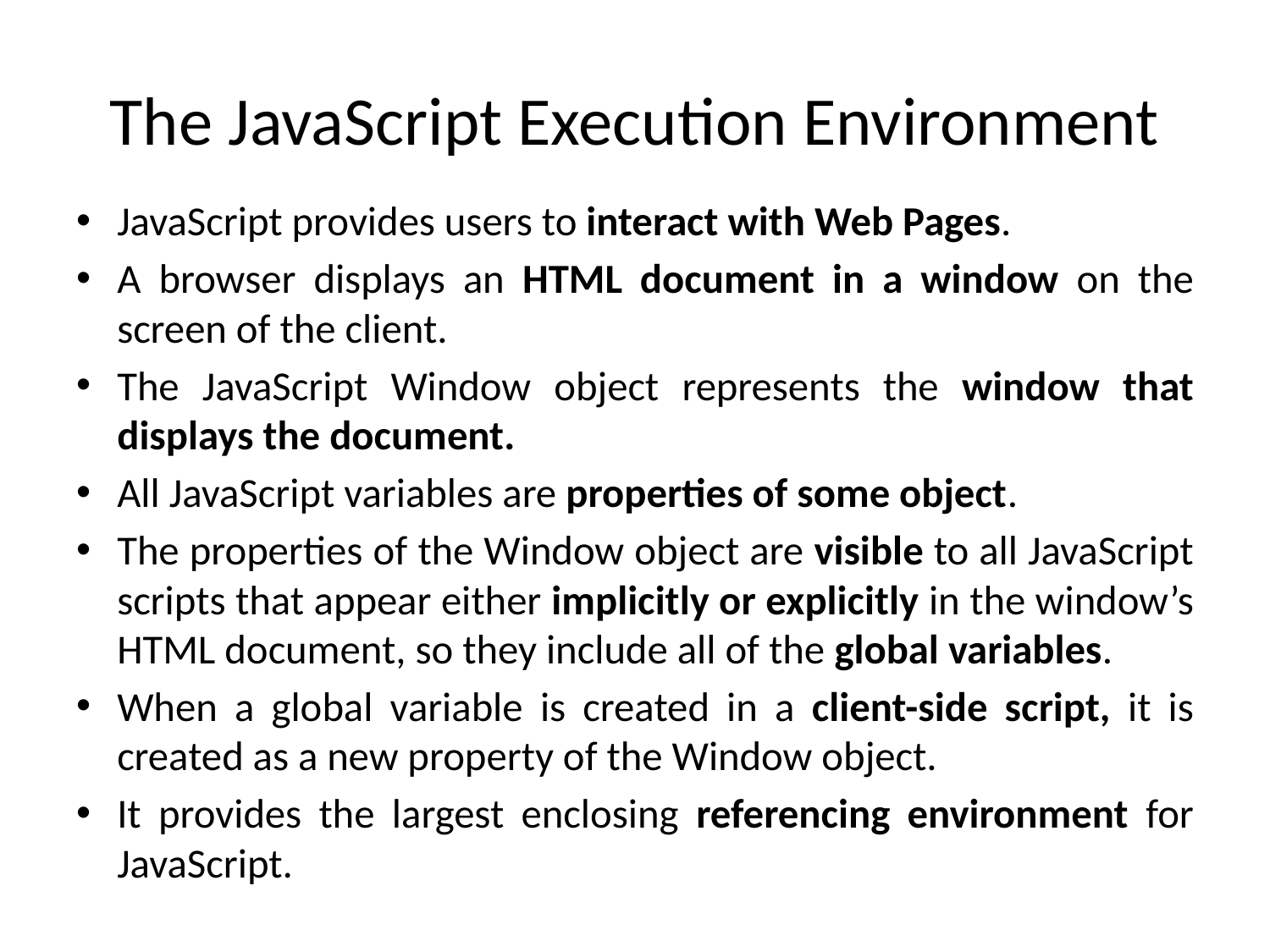

# The JavaScript Execution Environment
JavaScript provides users to interact with Web Pages.
A browser displays an HTML document in a window on the screen of the client.
The JavaScript Window object represents the window that displays the document.
All JavaScript variables are properties of some object.
The properties of the Window object are visible to all JavaScript scripts that appear either implicitly or explicitly in the window’s HTML document, so they include all of the global variables.
When a global variable is created in a client-side script, it is created as a new property of the Window object.
It provides the largest enclosing referencing environment for JavaScript.